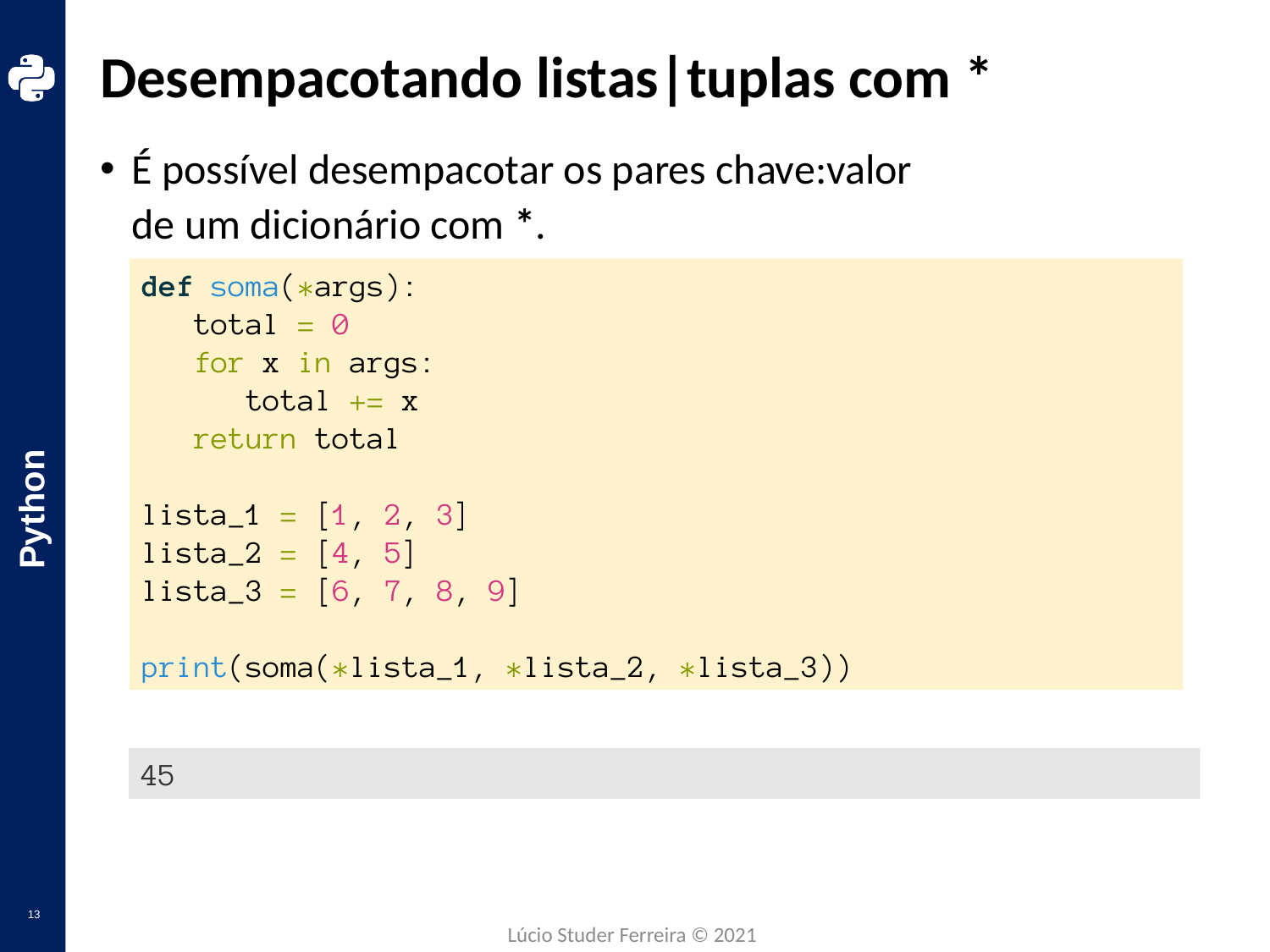

# Desempacotando listas|tuplas com *
É possível desempacotar os pares chave:valor
de um dicionário com *.
def soma(*args):
   total = 0
   for x in args:
      total += x
   return total

lista_1 = [1, 2, 3]
lista_2 = [4, 5]
lista_3 = [6, 7, 8, 9]
print(soma(*lista_1, *lista_2, *lista_3))
45